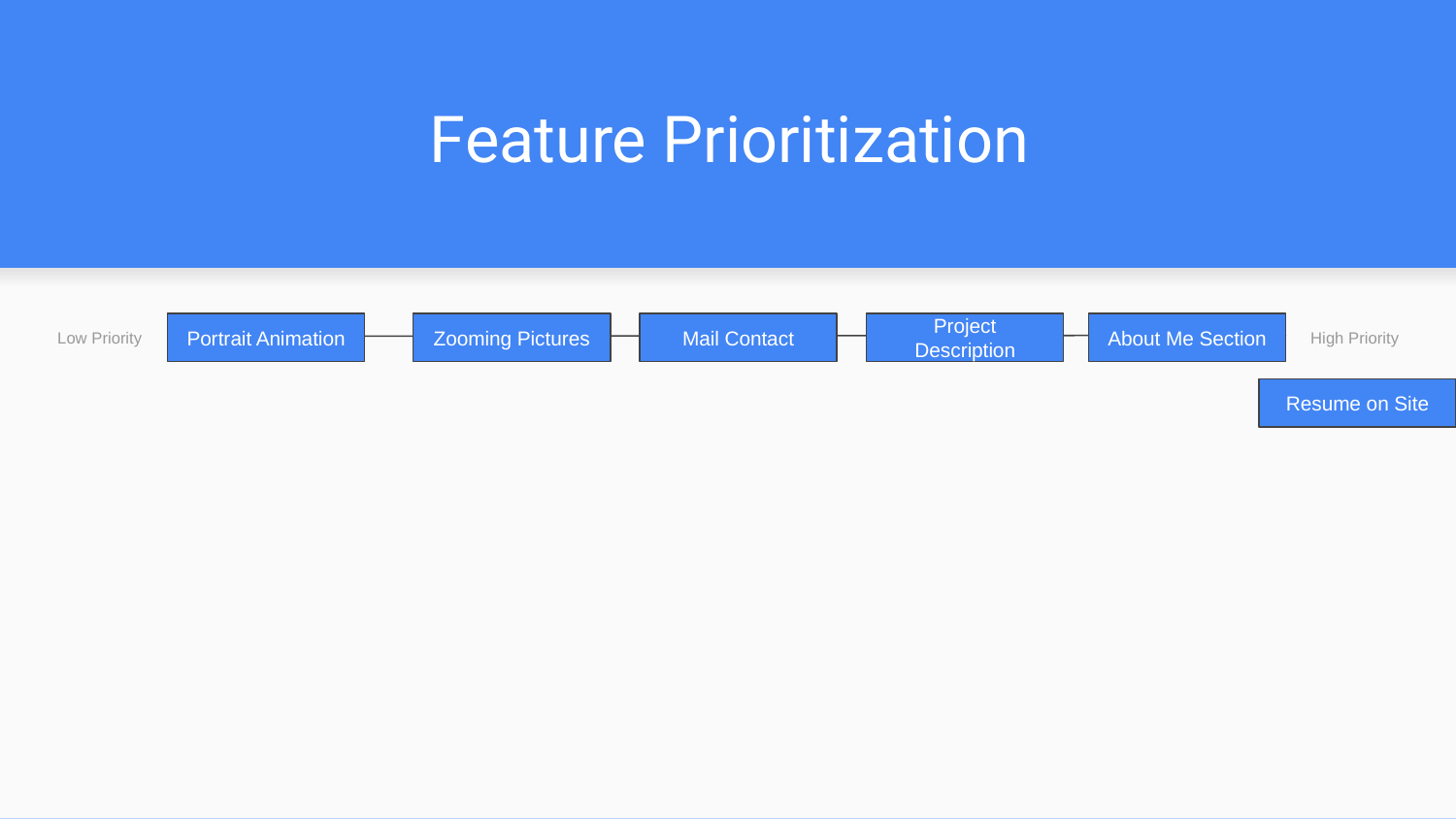

# Feature Prioritization
Low Priority
High Priority
Portrait Animation
Zooming Pictures
Mail Contact
Project Description
About Me Section
Resume on Site